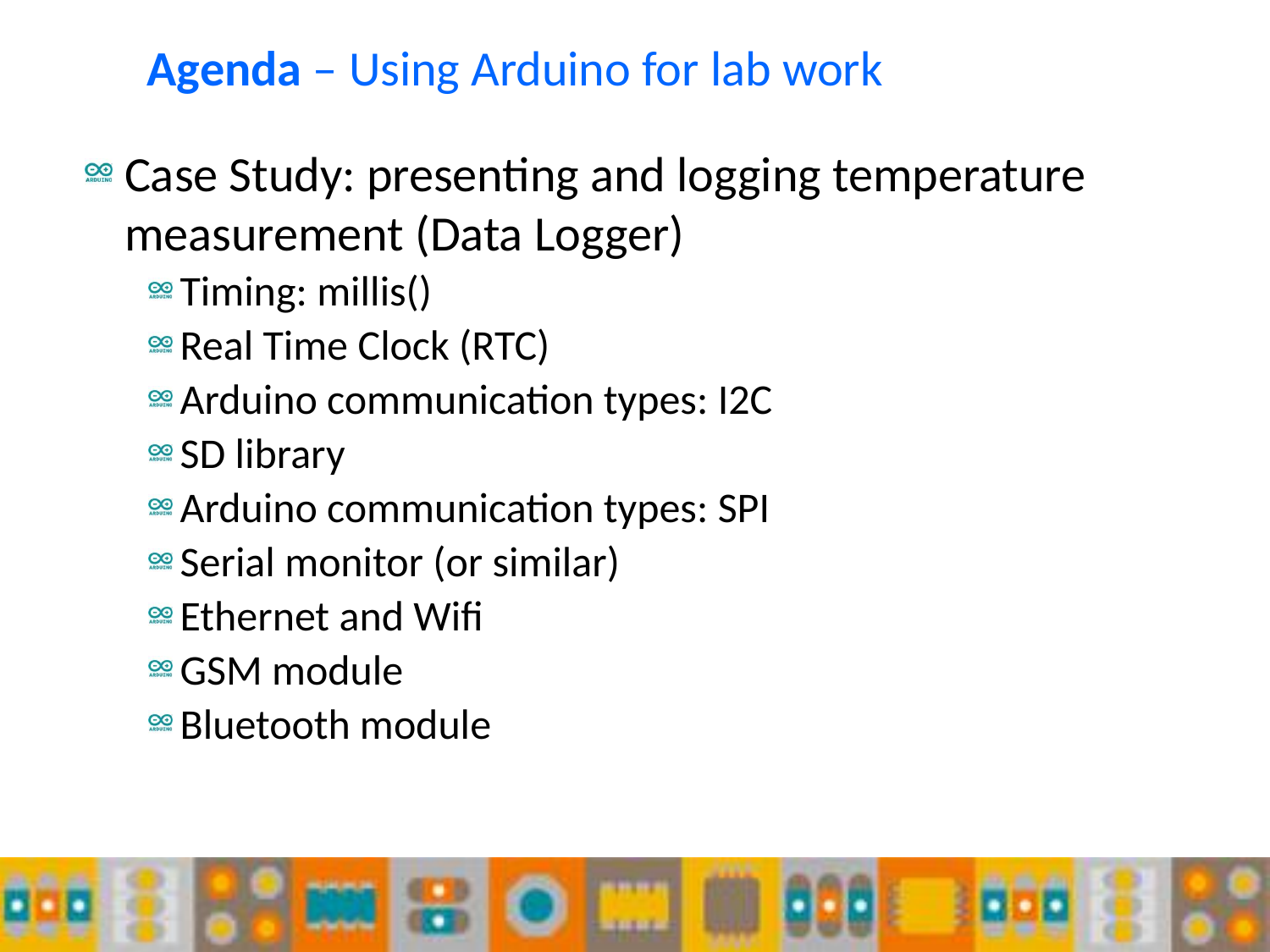

# Agenda – Using Arduino for lab work
Case Study: presenting and logging temperature measurement (Data Logger)
Timing: millis()
Real Time Clock (RTC)
Arduino communication types: I2C
SD library
Arduino communication types: SPI
Serial monitor (or similar)
Ethernet and Wifi
GSM module
Bluetooth module